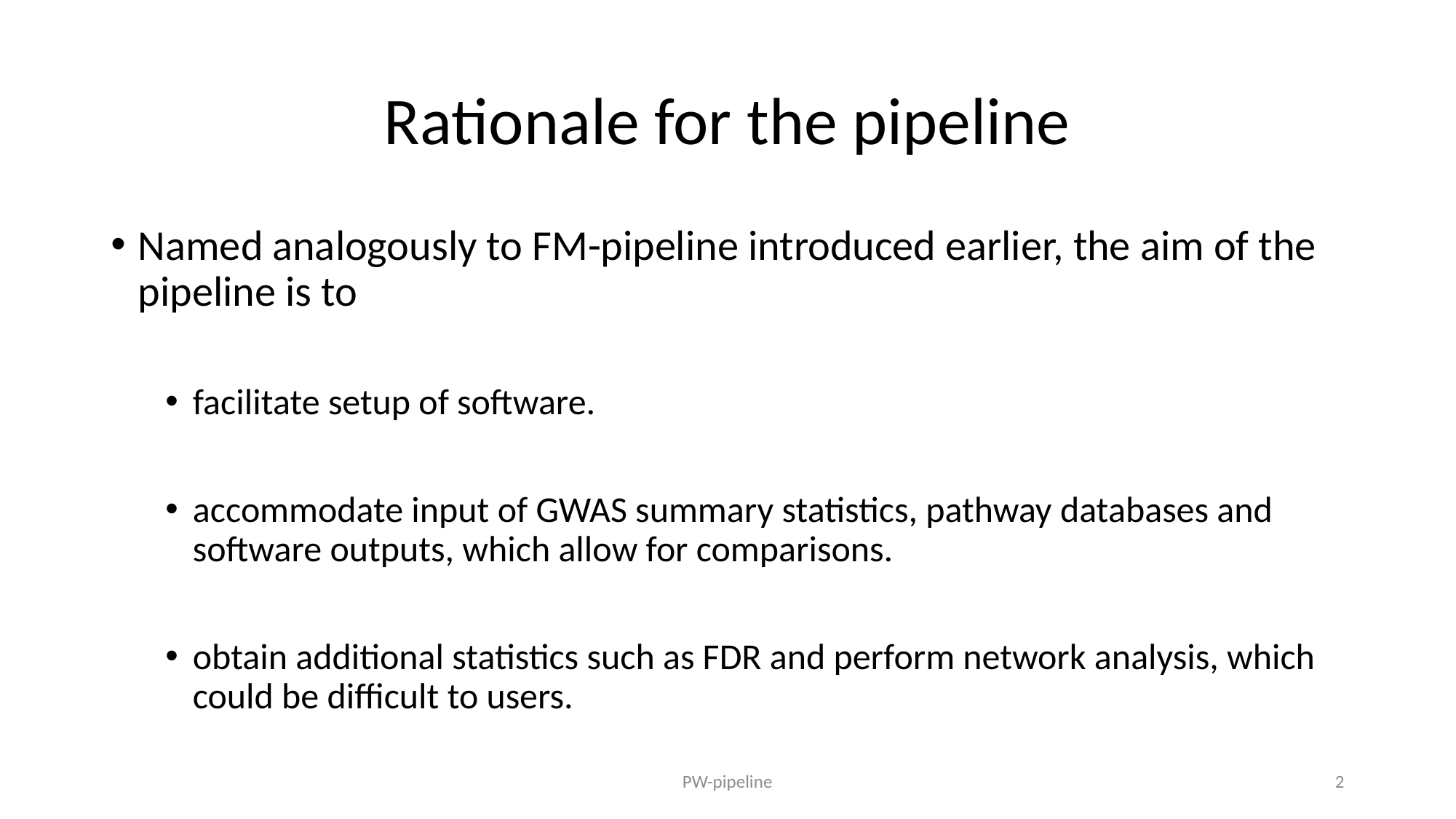

# Rationale for the pipeline
Named analogously to FM-pipeline introduced earlier, the aim of the pipeline is to

facilitate setup of software.

accommodate input of GWAS summary statistics, pathway databases and software outputs, which allow for comparisons.

obtain additional statistics such as FDR and perform network analysis, which could be difficult to users.

PW-pipeline
2